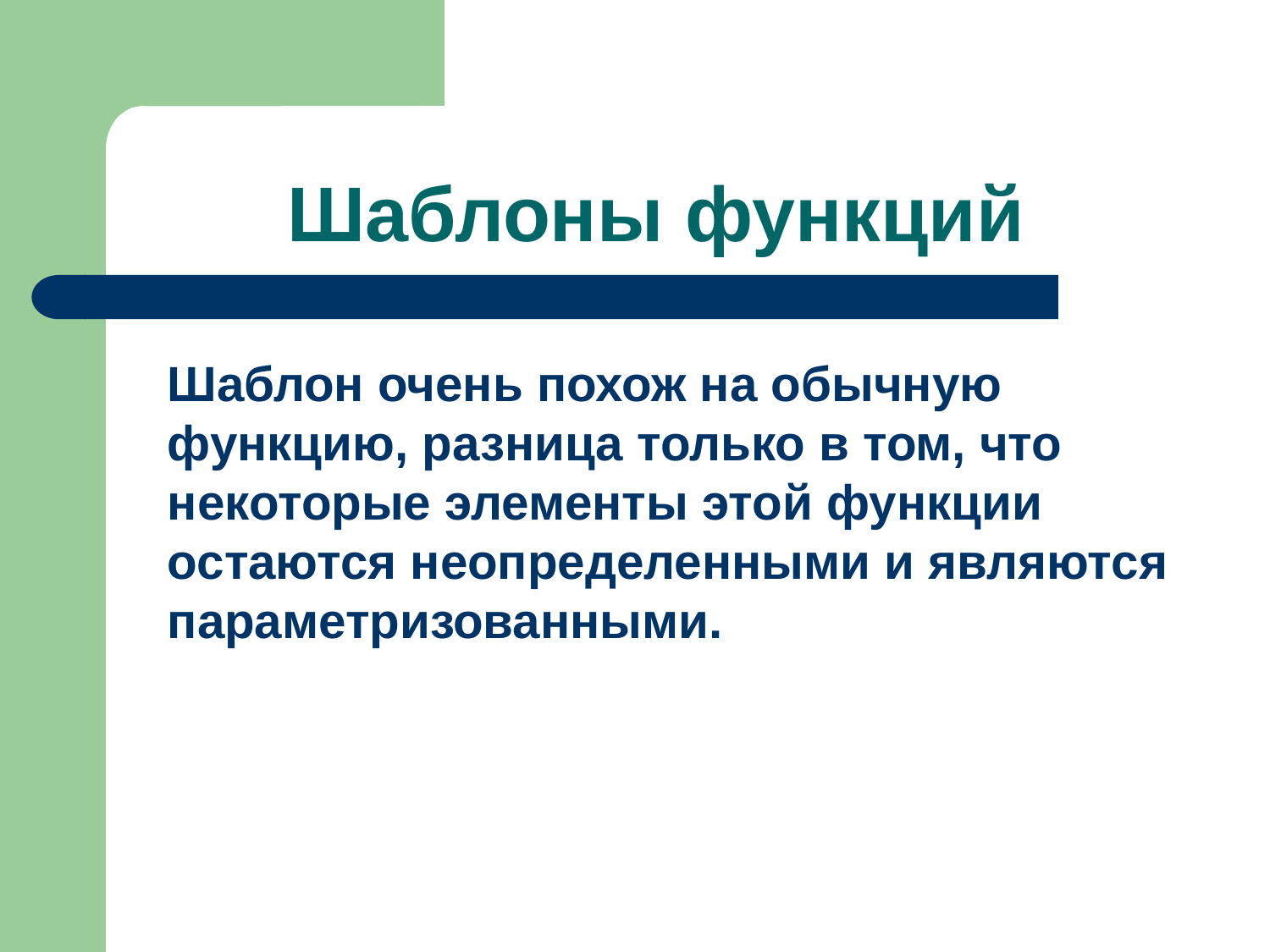

# Шаблоны функций
Шаблон очень похож на обычную функцию, разница только в том, что некоторые элементы этой функции остаются неопределенными и являются параметризованными.